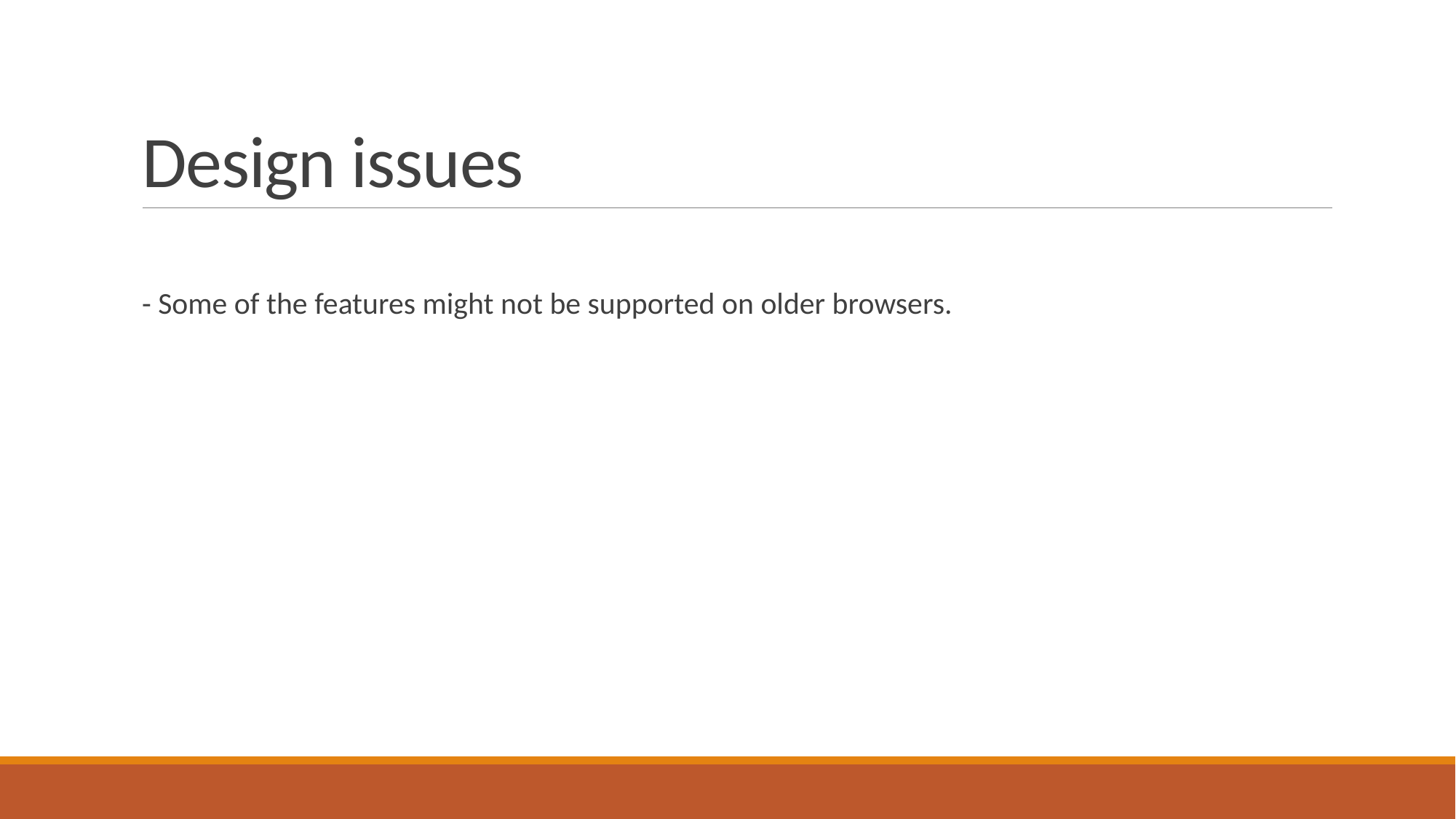

# Design issues
- Some of the features might not be supported on older browsers.